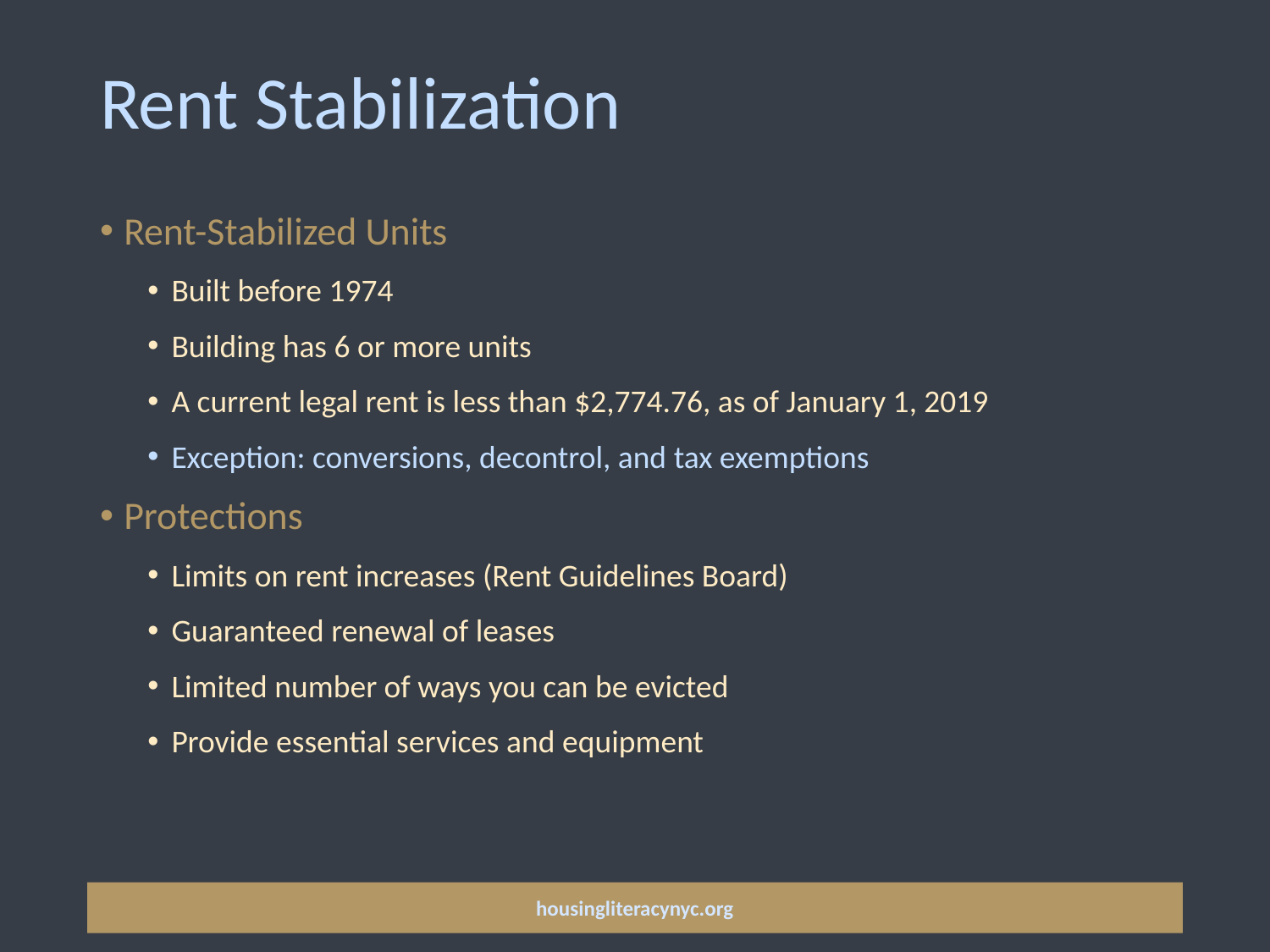

# Rent Stabilization
Rent-Stabilized Units
Built before 1974
Building has 6 or more units
A current legal rent is less than $2,774.76, as of January 1, 2019
Exception: conversions, decontrol, and tax exemptions
Protections
Limits on rent increases (Rent Guidelines Board)
Guaranteed renewal of leases
Limited number of ways you can be evicted
Provide essential services and equipment
housingliteracynyc.org